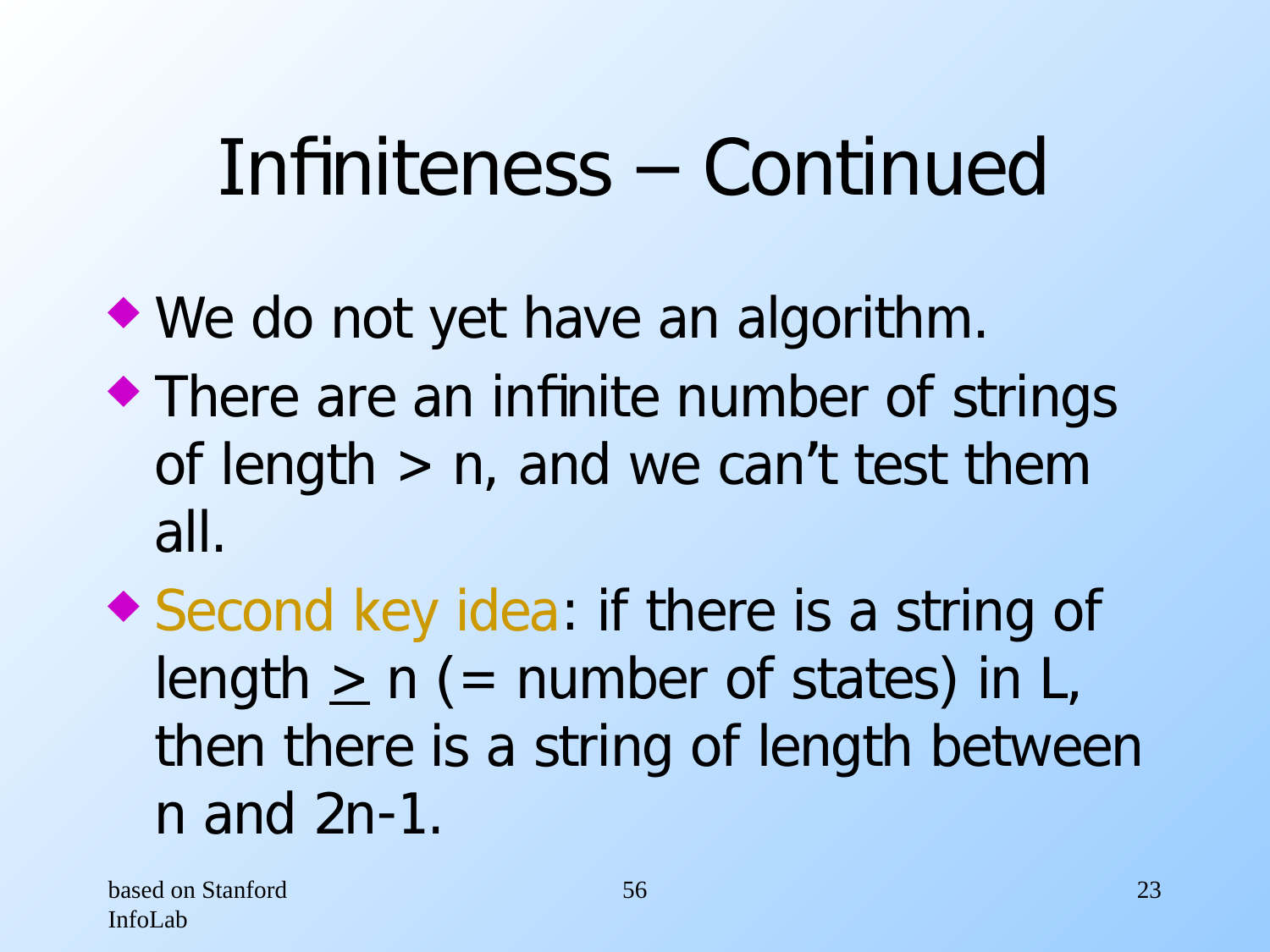

# Infiniteness – Continued
We do not yet have an algorithm.
There are an infinite number of strings of length > n, and we can’t test them all.
Second key idea: if there is a string of length > n (= number of states) in L, then there is a string of length between n and 2n-1.
based on Stanford InfoLab
56
23